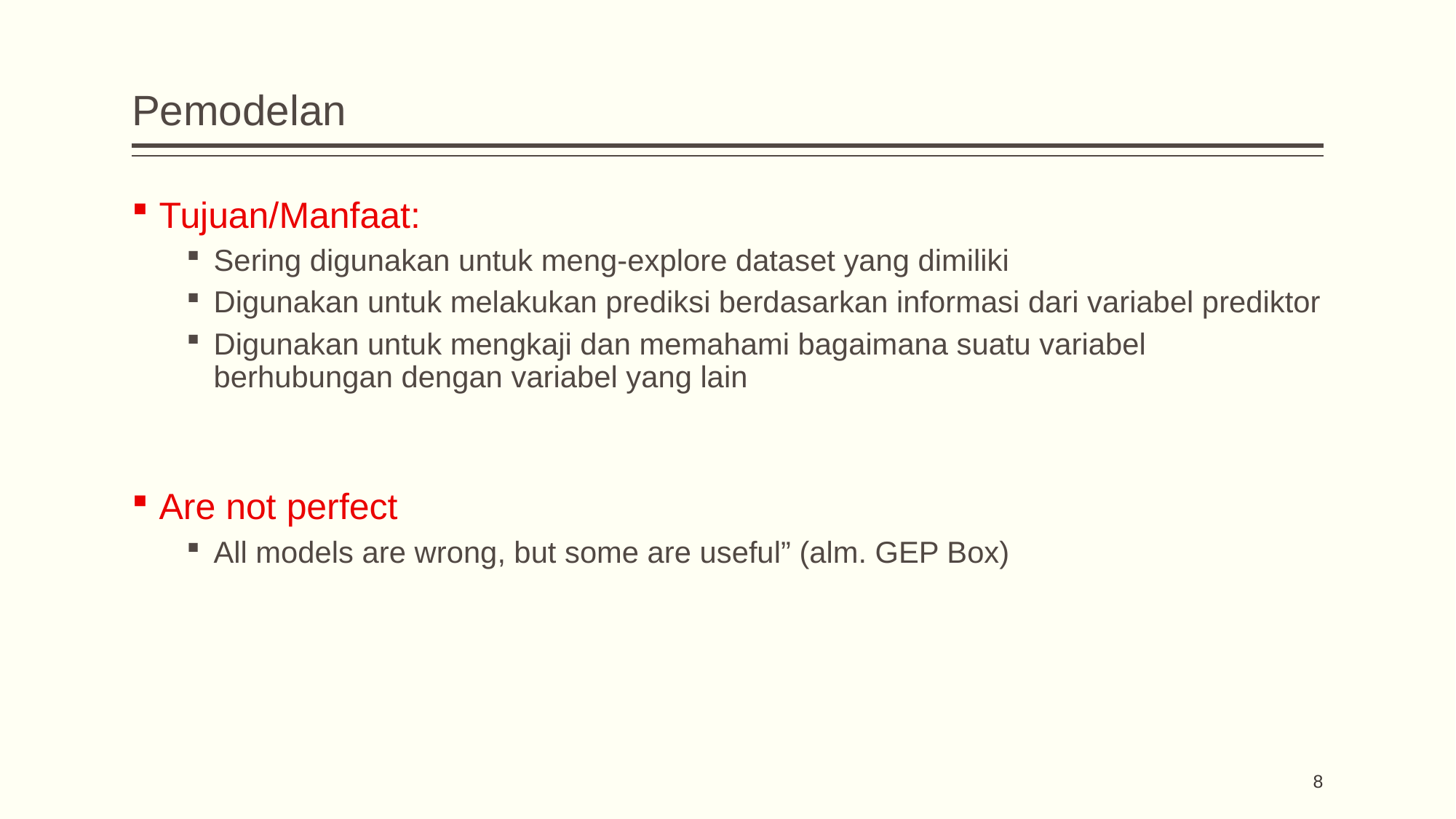

# Pemodelan
Tujuan/Manfaat:
Sering digunakan untuk meng-explore dataset yang dimiliki
Digunakan untuk melakukan prediksi berdasarkan informasi dari variabel prediktor
Digunakan untuk mengkaji dan memahami bagaimana suatu variabel berhubungan dengan variabel yang lain

Are not perfect
All models are wrong, but some are useful” (alm. GEP Box)
8